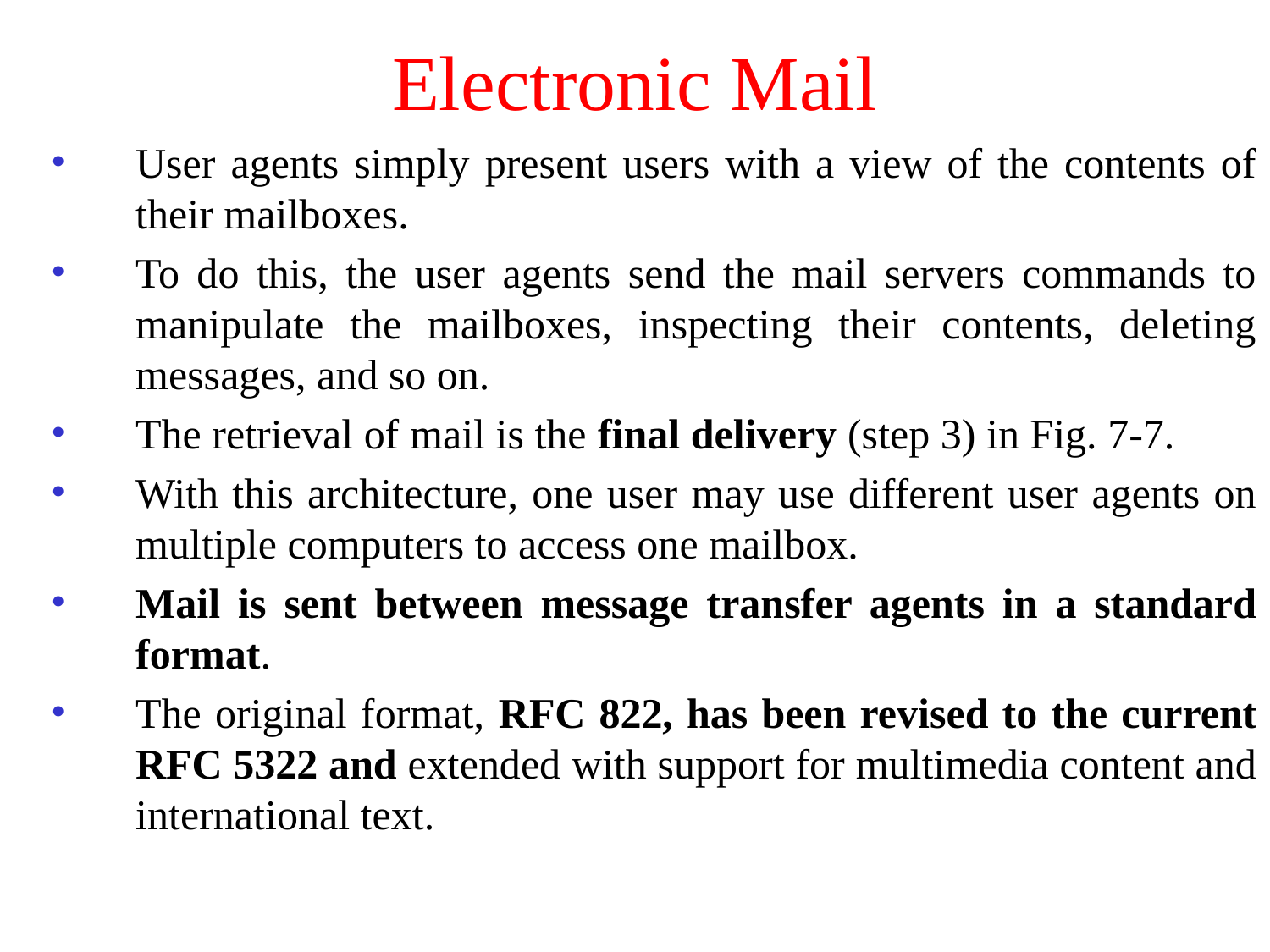

# Electronic Mail
User agents simply present users with a view of the contents of their mailboxes.
To do this, the user agents send the mail servers commands to manipulate the mailboxes, inspecting their contents, deleting messages, and so on.
The retrieval of mail is the final delivery (step 3) in Fig. 7-7.
With this architecture, one user may use different user agents on multiple computers to access one mailbox.
Mail is sent between message transfer agents in a standard format.
The original format, RFC 822, has been revised to the current RFC 5322 and extended with support for multimedia content and international text.